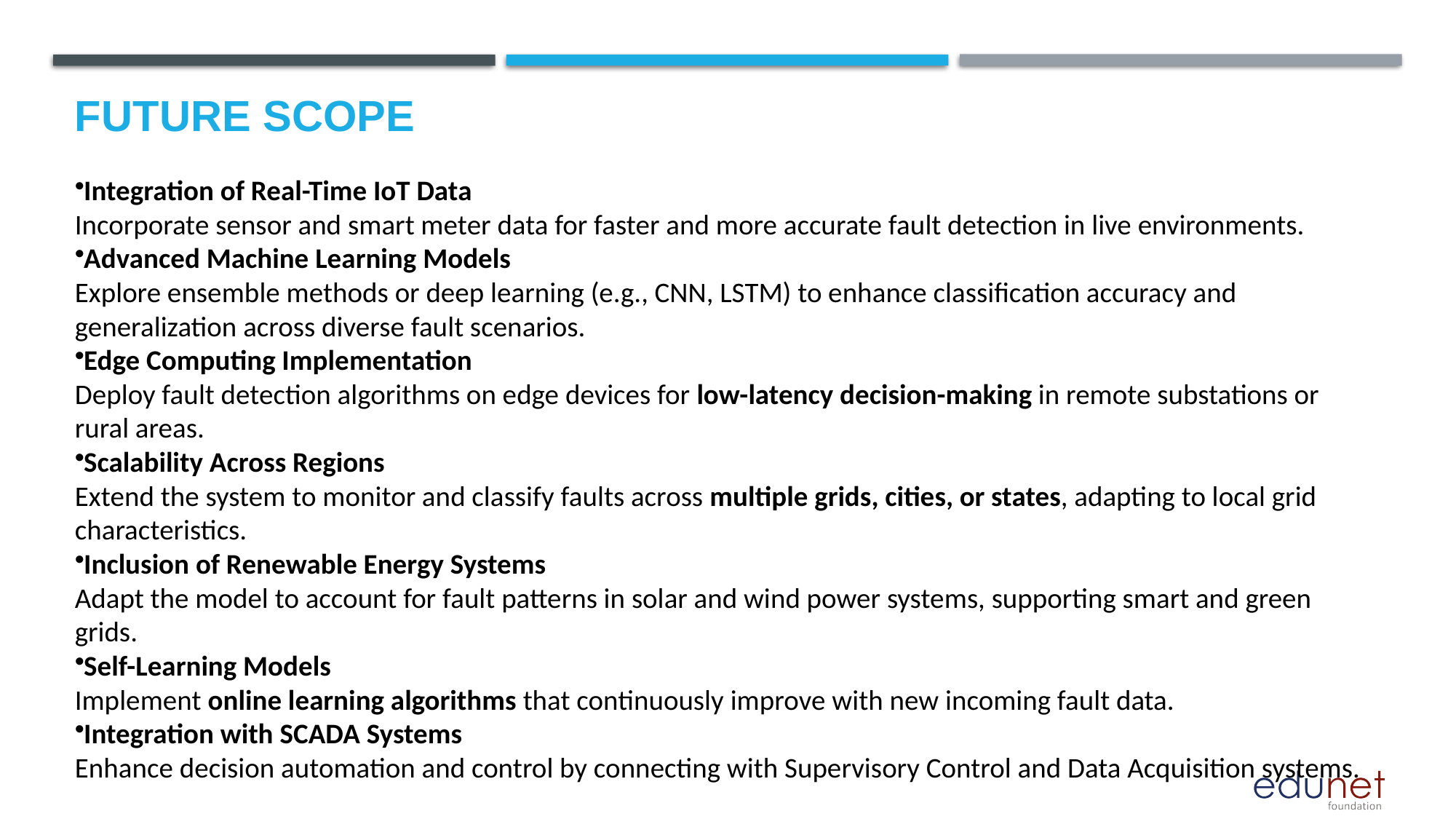

Future scope
Integration of Real-Time IoT Data
Incorporate sensor and smart meter data for faster and more accurate fault detection in live environments.
Advanced Machine Learning Models
Explore ensemble methods or deep learning (e.g., CNN, LSTM) to enhance classification accuracy and generalization across diverse fault scenarios.
Edge Computing Implementation
Deploy fault detection algorithms on edge devices for low-latency decision-making in remote substations or rural areas.
Scalability Across Regions
Extend the system to monitor and classify faults across multiple grids, cities, or states, adapting to local grid characteristics.
Inclusion of Renewable Energy Systems
Adapt the model to account for fault patterns in solar and wind power systems, supporting smart and green grids.
Self-Learning Models
Implement online learning algorithms that continuously improve with new incoming fault data.
Integration with SCADA Systems
Enhance decision automation and control by connecting with Supervisory Control and Data Acquisition systems.